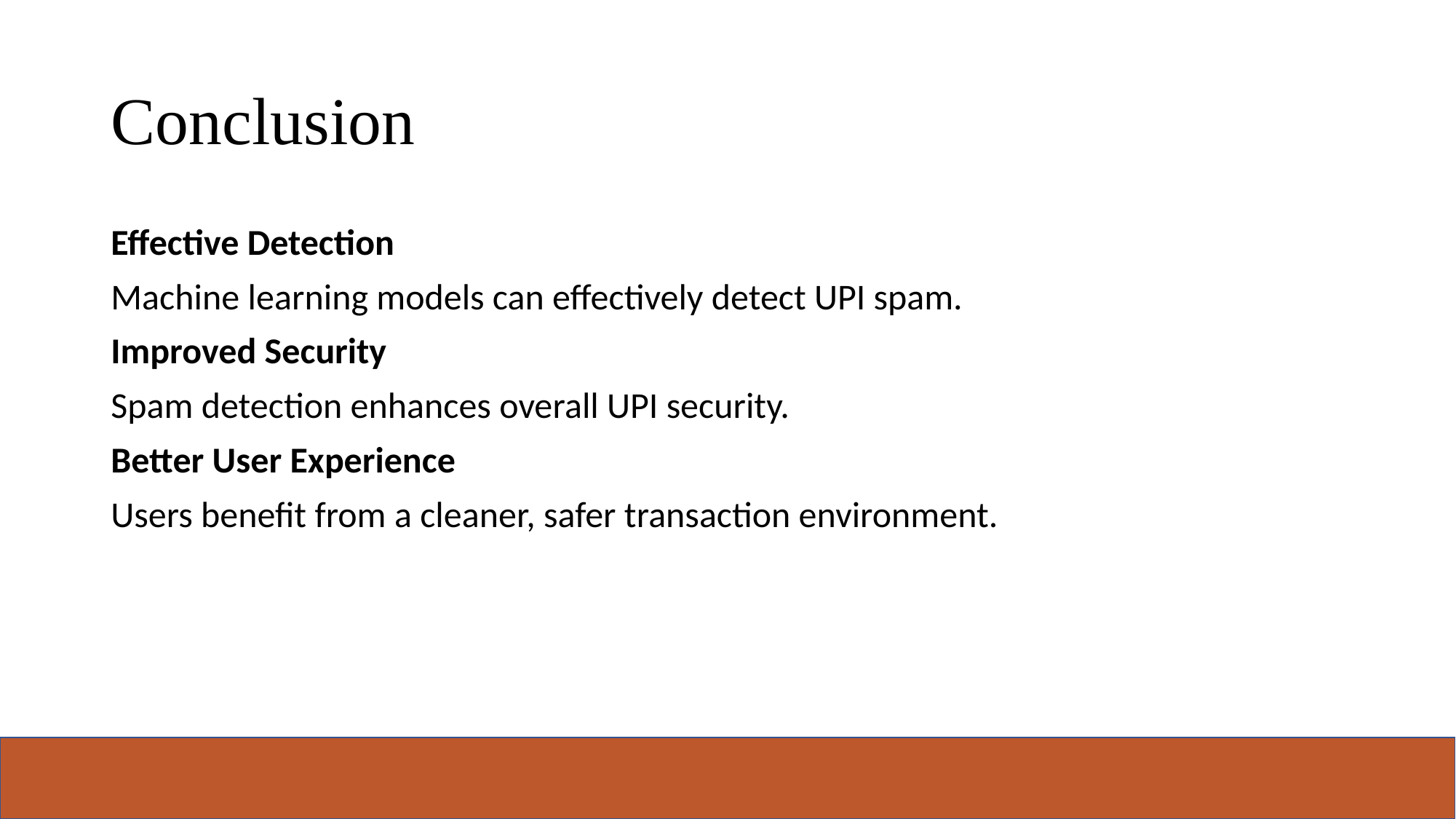

# Conclusion
Effective Detection
Machine learning models can effectively detect UPI spam.
Improved Security
Spam detection enhances overall UPI security.
Better User Experience
Users benefit from a cleaner, safer transaction environment.

10-04-2022

8